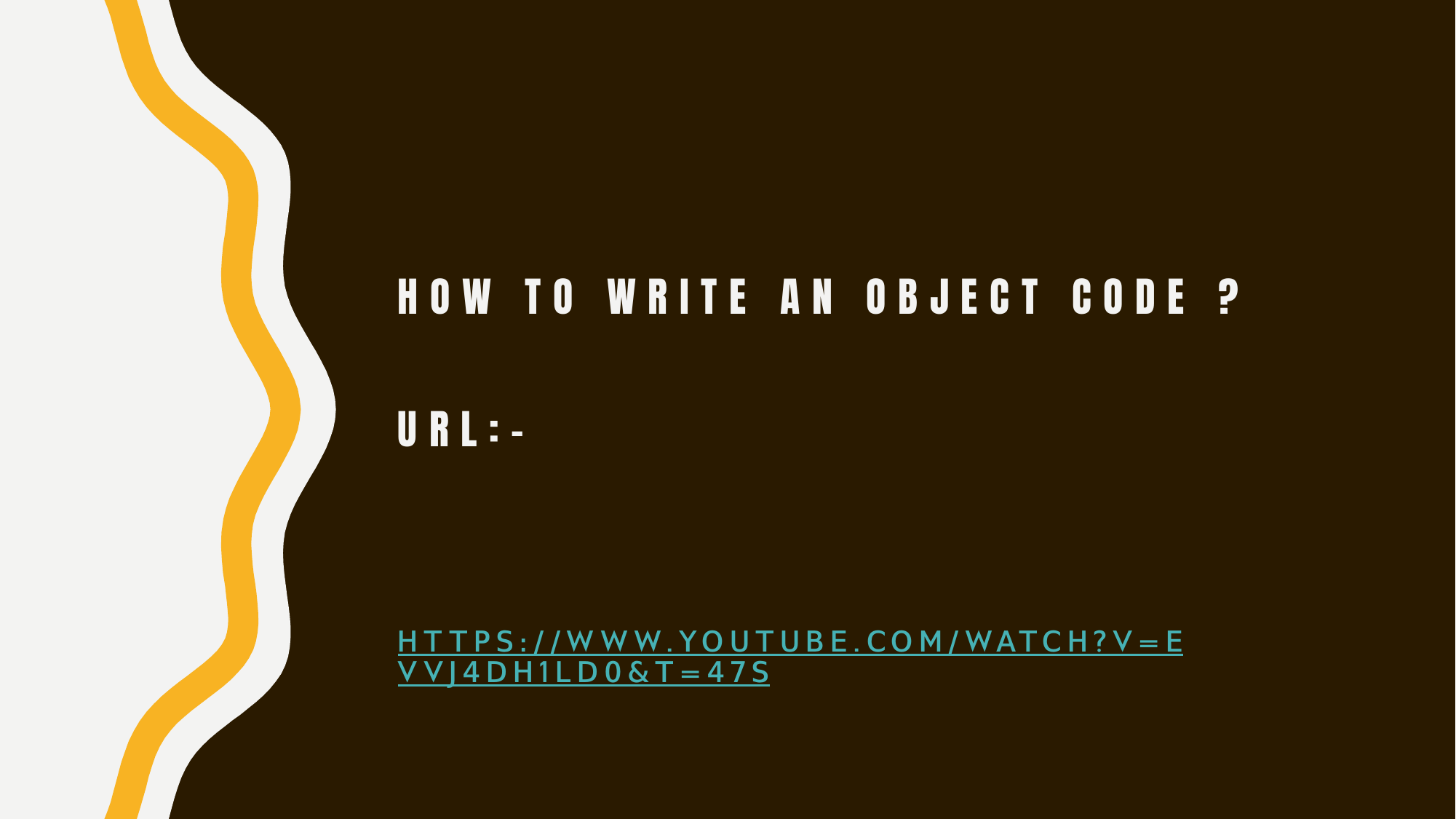

# How to write an object code ? URL:-
https://www.youtube.com/watch?v=evVj4dH1ld0&t=47s